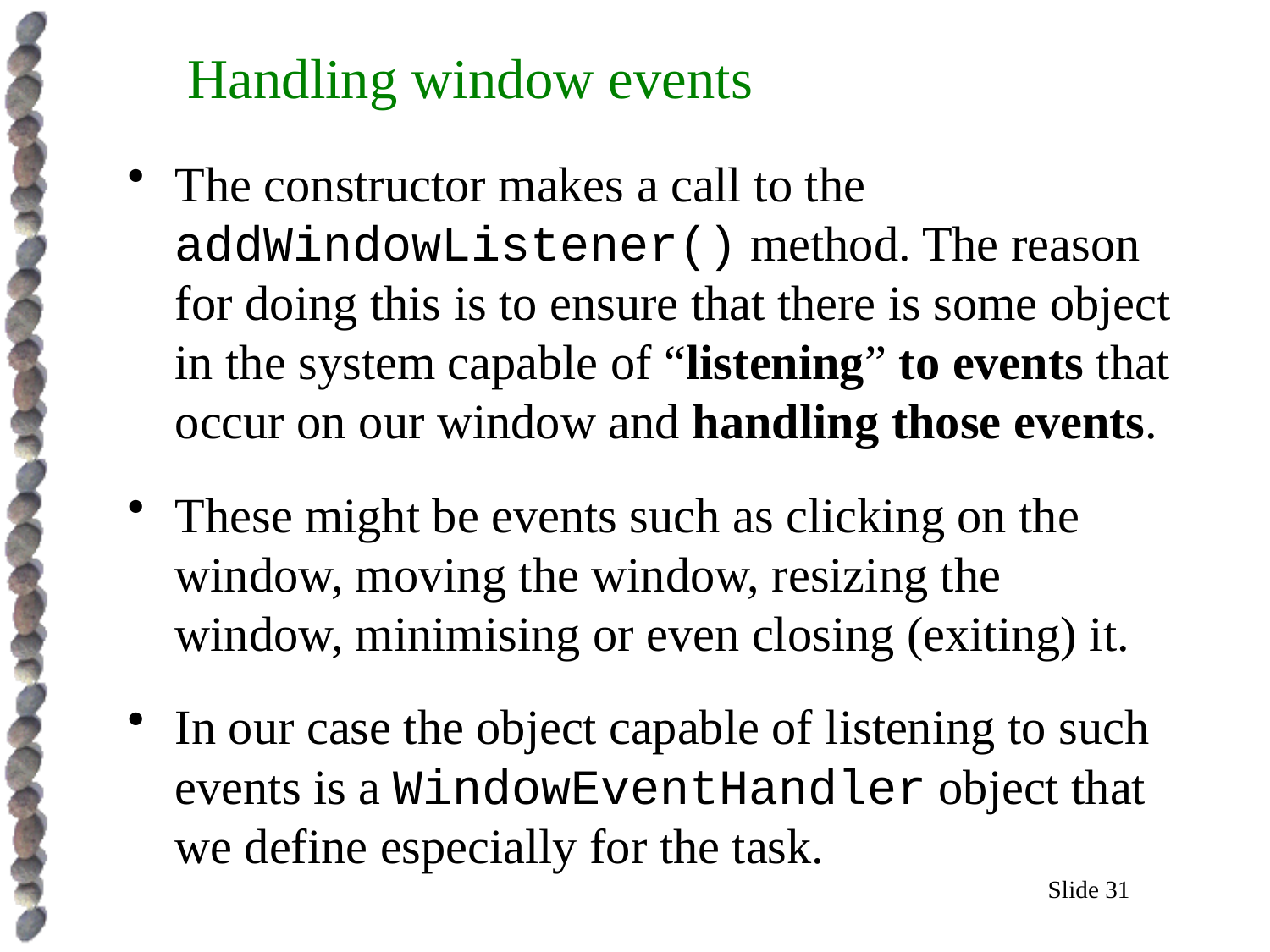

Handling window events
The constructor makes a call to the addWindowListener() method. The reason for doing this is to ensure that there is some object in the system capable of “listening” to events that occur on our window and handling those events.

These might be events such as clicking on the window, moving the window, resizing the window, minimising or even closing (exiting) it.

In our case the object capable of listening to such events is a WindowEventHandler object that we define especially for the task.
Slide 31